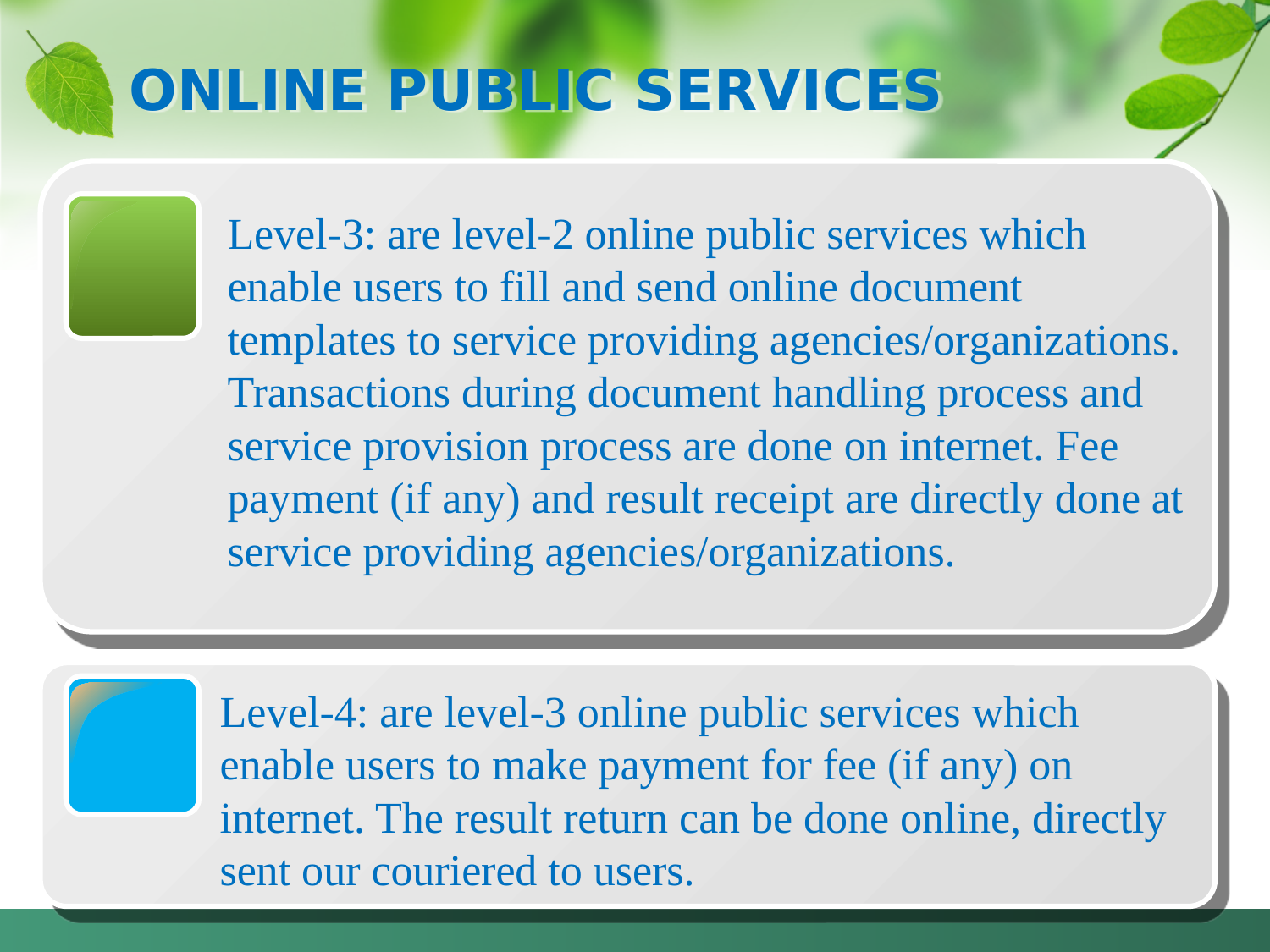

# ONLINE PUBLIC SERVICES

Level-3: are level-2 online public services which enable users to fill and send online document templates to service providing agencies/organizations. Transactions during document handling process and service provision process are done on internet. Fee payment (if any) and result receipt are directly done at service providing agencies/organizations.

Level-4: are level-3 online public services which enable users to make payment for fee (if any) on internet. The result return can be done online, directly sent our couriered to users.